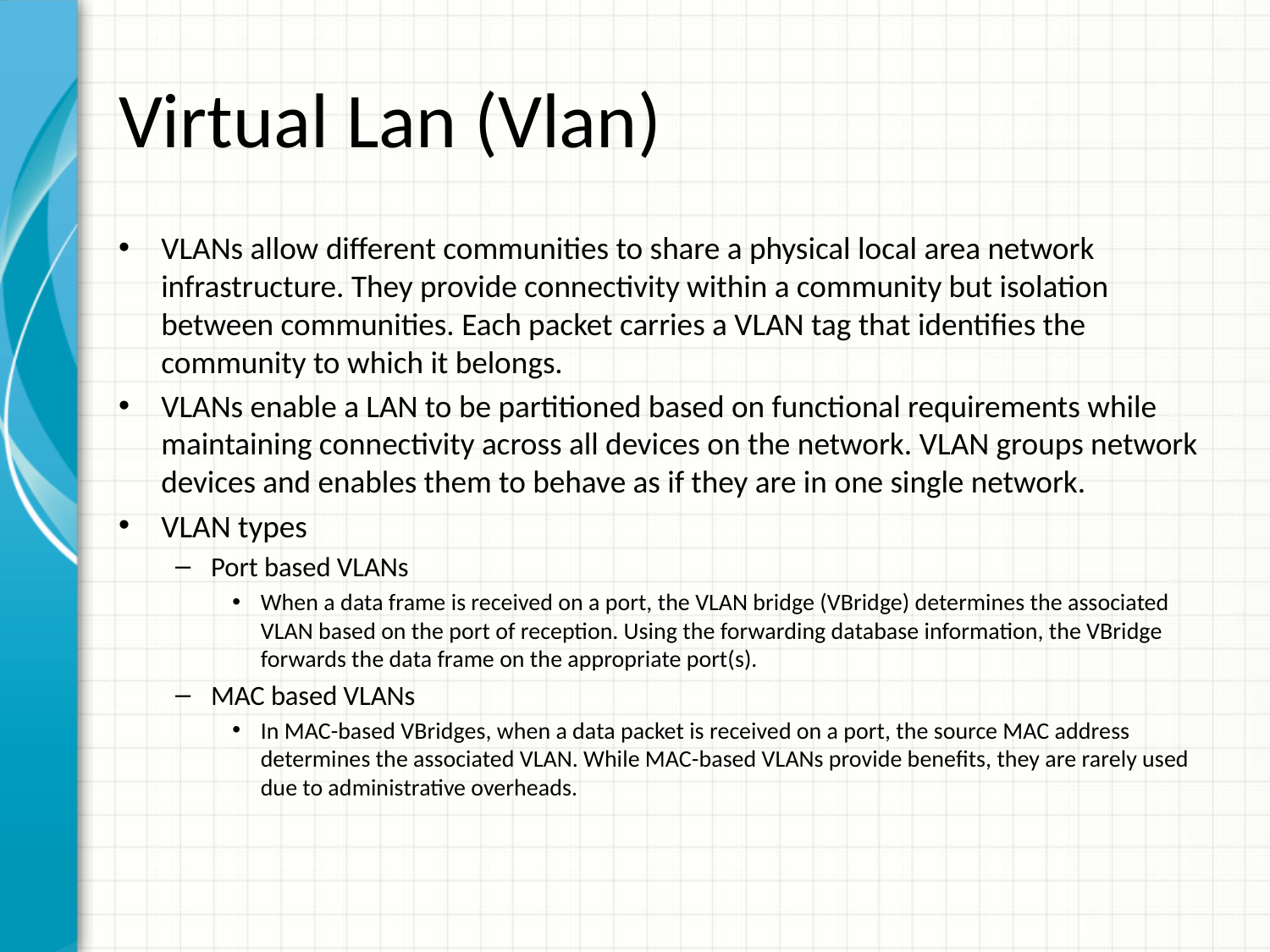

# Virtual Lan (Vlan)
VLANs allow different communities to share a physical local area network infrastructure. They provide connectivity within a community but isolation between communities. Each packet carries a VLAN tag that identifies the community to which it belongs.
VLANs enable a LAN to be partitioned based on functional requirements while maintaining connectivity across all devices on the network. VLAN groups network devices and enables them to behave as if they are in one single network.
VLAN types
Port based VLANs
When a data frame is received on a port, the VLAN bridge (VBridge) determines the associated VLAN based on the port of reception. Using the forwarding database information, the VBridge forwards the data frame on the appropriate port(s).
MAC based VLANs
In MAC-based VBridges, when a data packet is received on a port, the source MAC address determines the associated VLAN. While MAC-based VLANs provide benefits, they are rarely used due to administrative overheads.